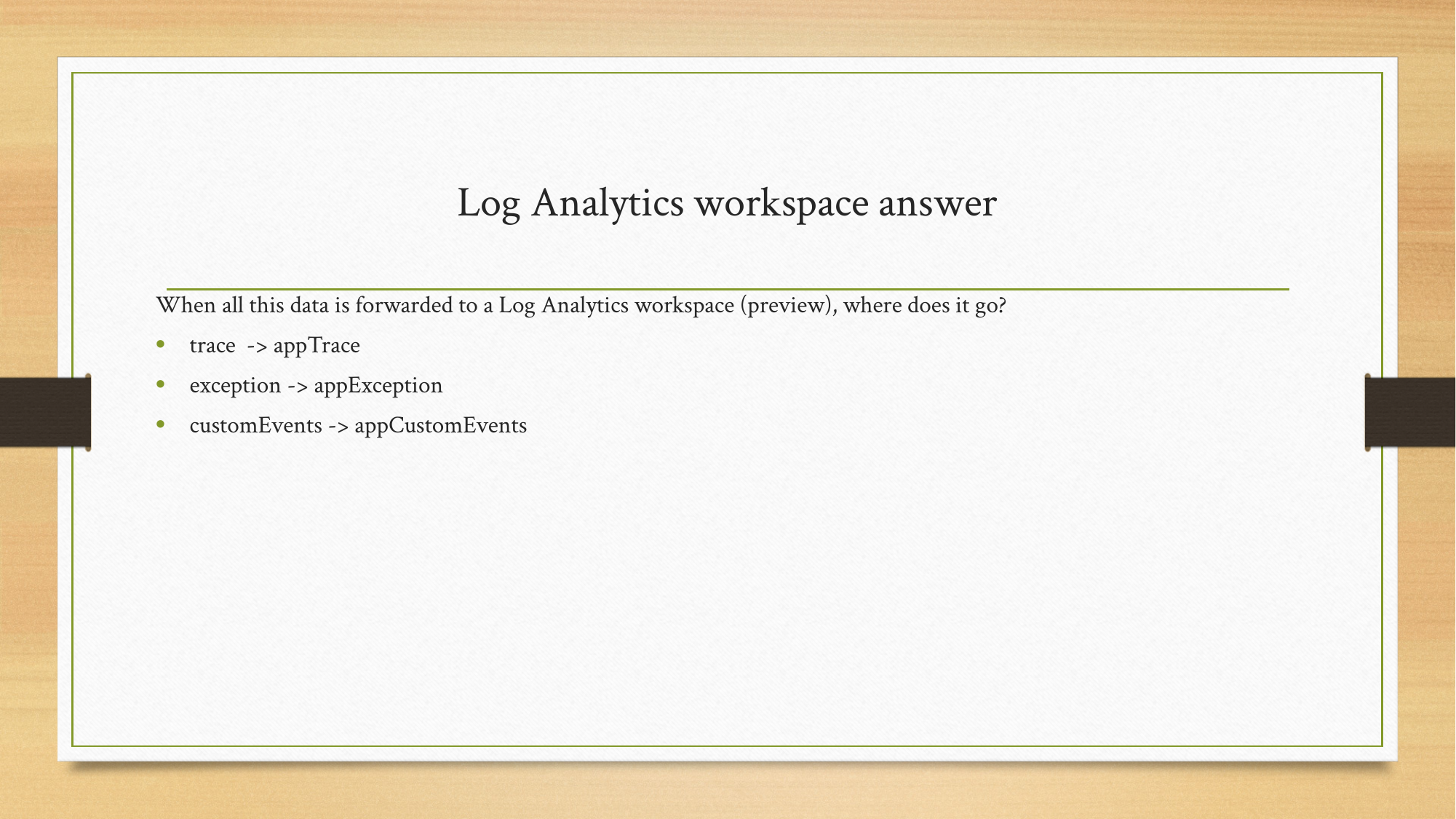

# Log Analytics workspace answer
When all this data is forwarded to a Log Analytics workspace (preview), where does it go?
trace  -> appTrace
exception -> appException
customEvents -> appCustomEvents